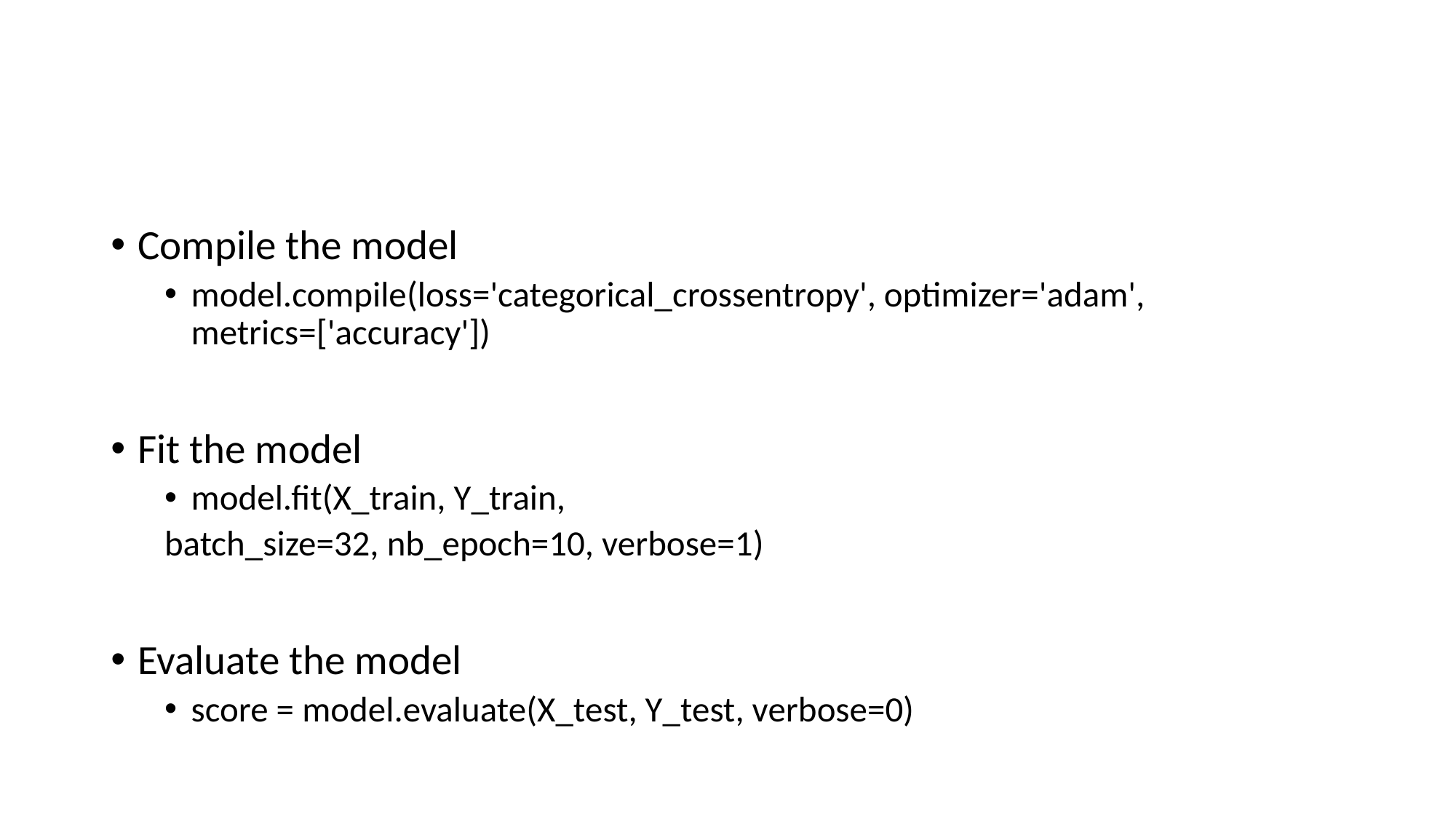

#
Compile the model
model.compile(loss='categorical_crossentropy', optimizer='adam', metrics=['accuracy'])

Fit the model
model.fit(X_train, Y_train,
	batch_size=32, nb_epoch=10, verbose=1)

Evaluate the model
score = model.evaluate(X_test, Y_test, verbose=0)